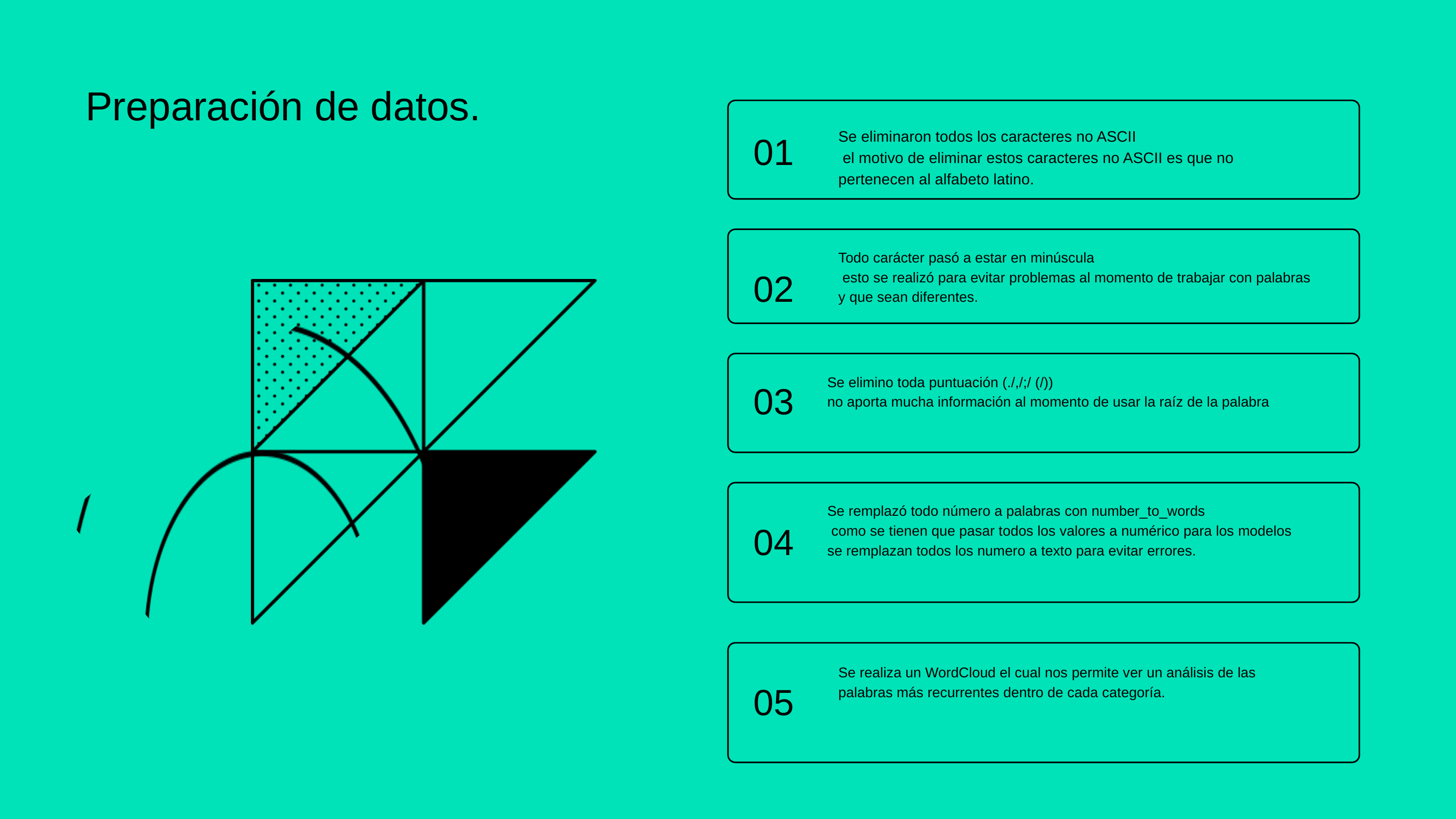

Preparación de datos.

01
Se eliminaron todos los caracteres no ASCII
 el motivo de eliminar estos caracteres no ASCII es que no pertenecen al alfabeto latino.

Todo carácter pasó a estar en minúscula
 esto se realizó para evitar problemas al momento de trabajar con palabras y que sean diferentes.

02

Se elimino toda puntuación (./,/;/ (/))
no aporta mucha información al momento de usar la raíz de la palabra

03

Se remplazó todo número a palabras con number_to_words
 como se tienen que pasar todos los valores a numérico para los modelos se remplazan todos los numero a texto para evitar errores.

04

Se realiza un WordCloud el cual nos permite ver un análisis de las palabras más recurrentes dentro de cada categoría.

05